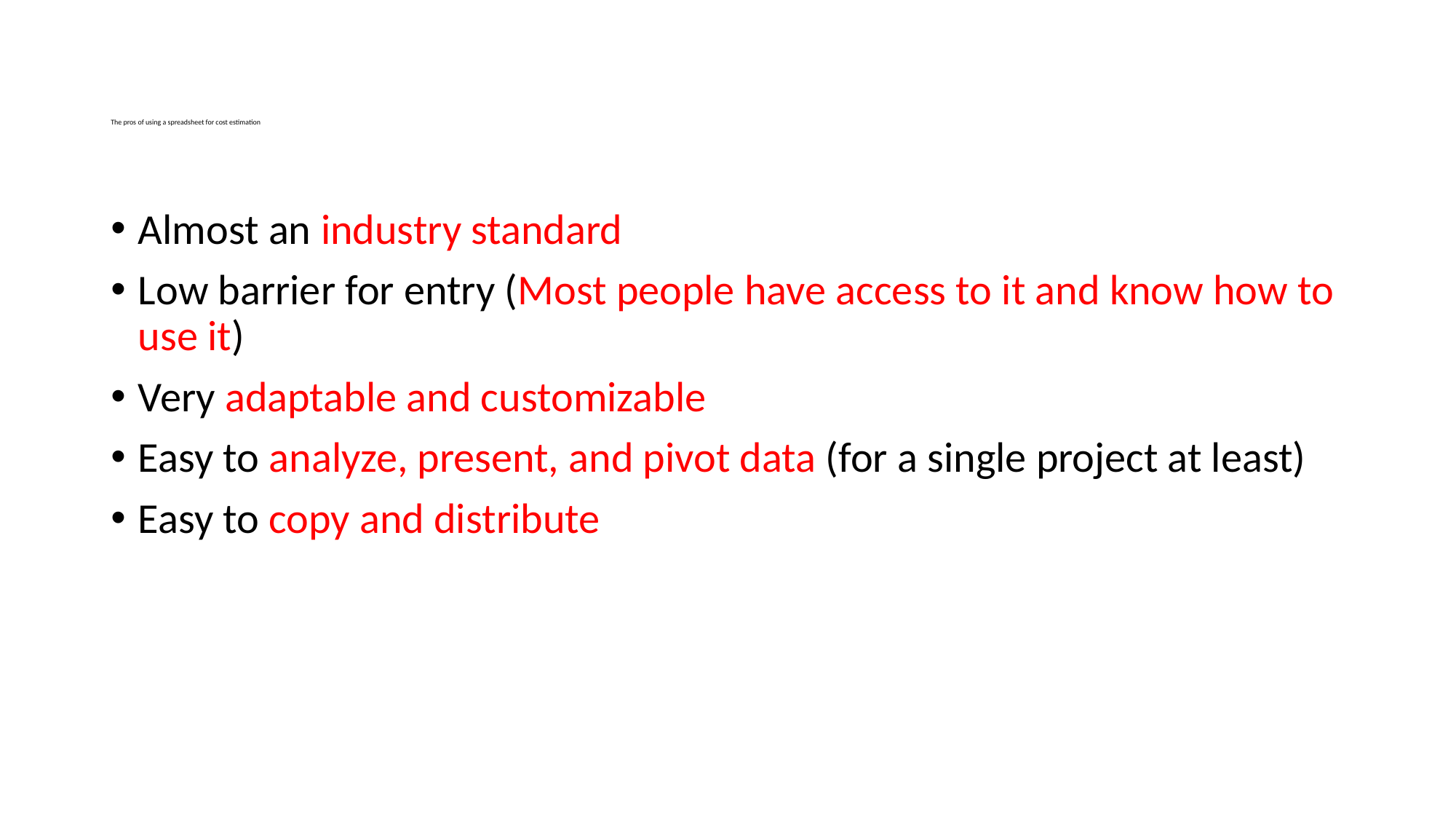

# The pros of using a spreadsheet for cost estimation
Almost an industry standard
Low barrier for entry (Most people have access to it and know how to use it)
Very adaptable and customizable
Easy to analyze, present, and pivot data (for a single project at least)
Easy to copy and distribute